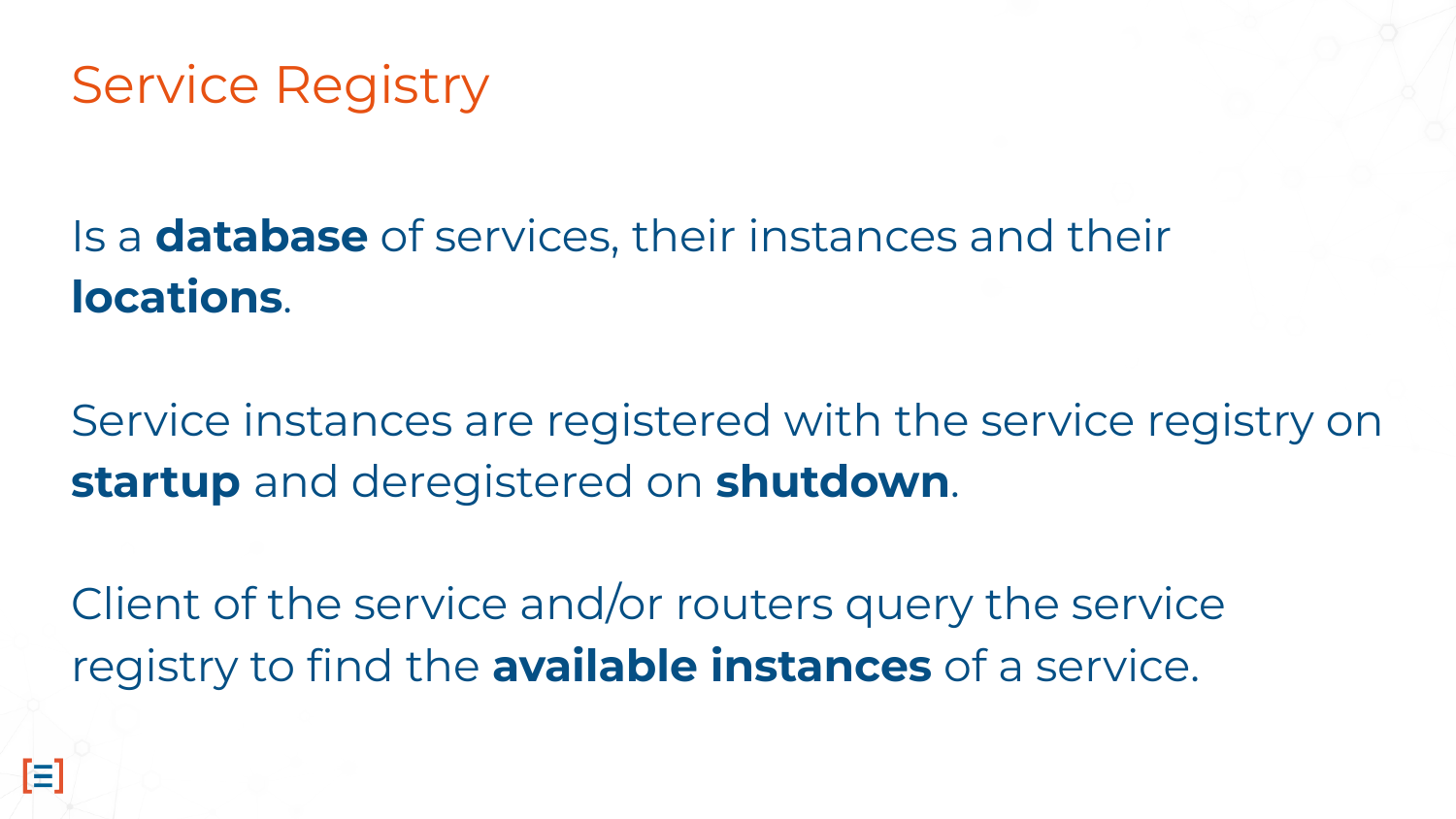

# Service Registry
Is a database of services, their instances and their locations.

Service instances are registered with the service registry on startup and deregistered on shutdown.

Client of the service and/or routers query the service registry to find the available instances of a service.